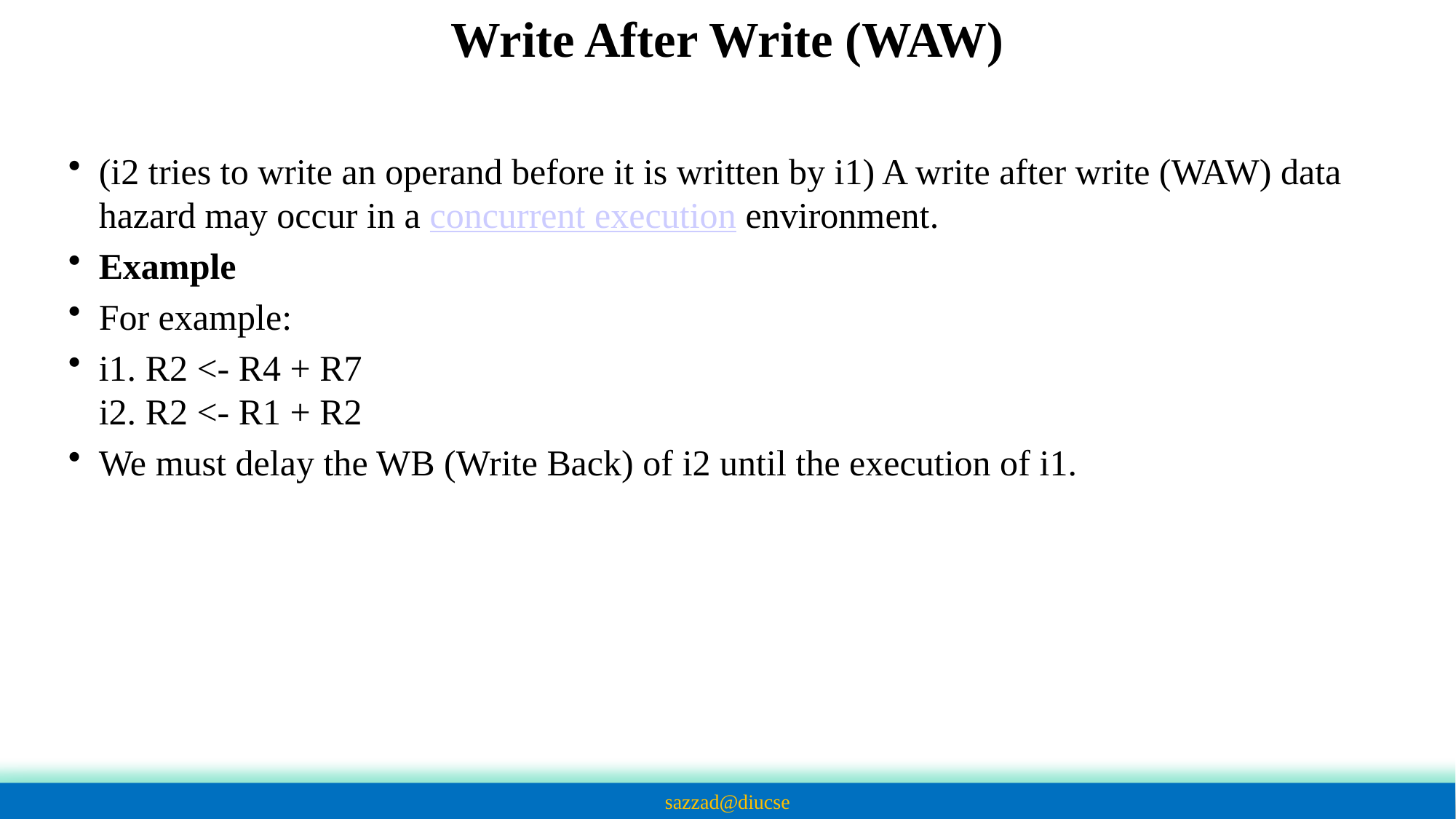

# Write After Write (WAW)
(i2 tries to write an operand before it is written by i1) A write after write (WAW) data hazard may occur in a concurrent execution environment.
Example
For example:
i1. R2 <- R4 + R7
i2. R2 <- R1 + R2
We must delay the WB (Write Back) of i2 until the execution of i1.